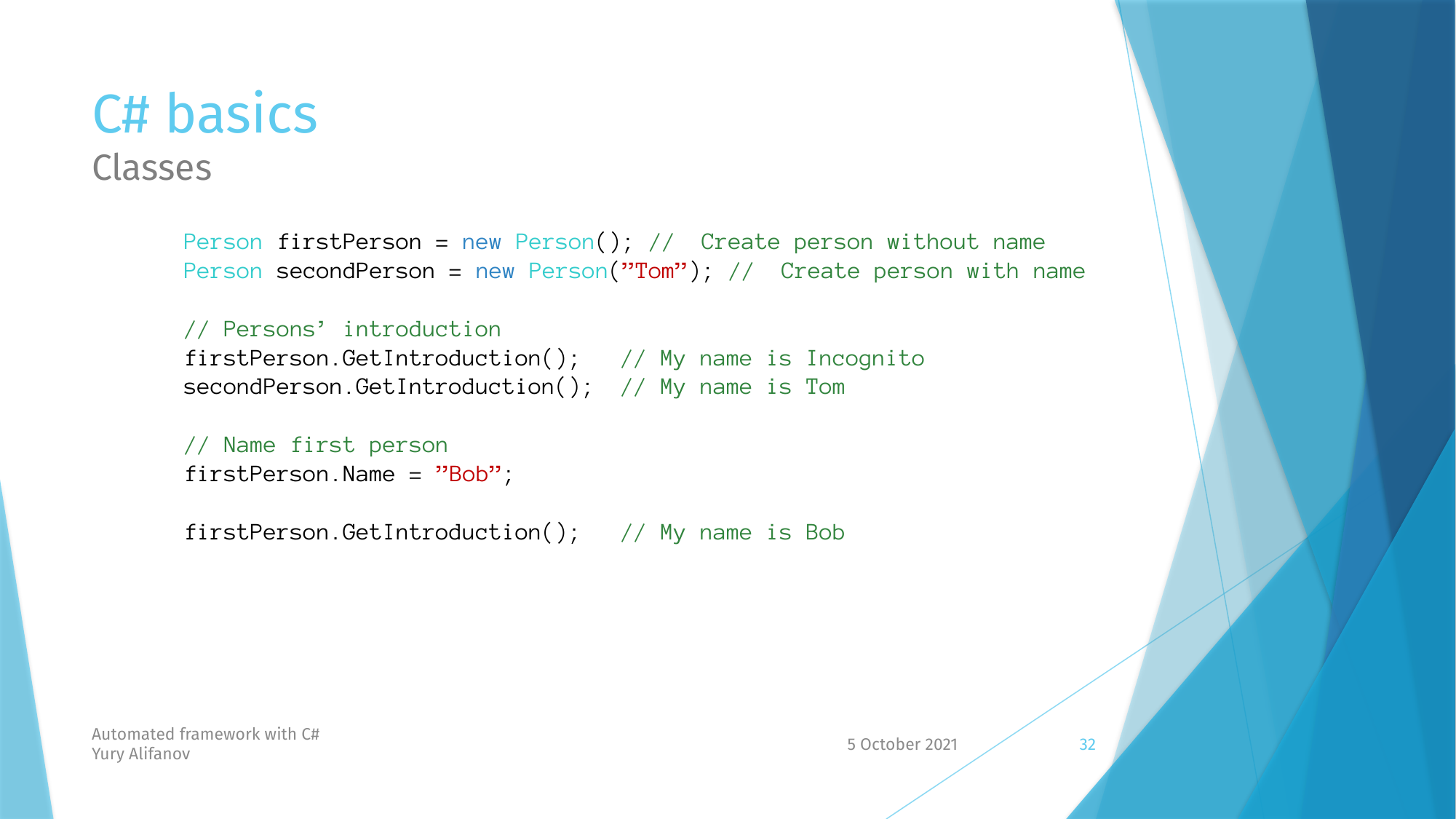

# C# basics Classes
Person firstPerson = new Person(); //  Create person without name
Person secondPerson = new Person(”Tom”); //  Create person with name

// Persons’ introduction
firstPerson.GetIntroduction();	// My name is Incognito
secondPerson.GetIntroduction();	// My name is Tom

// Name first person
firstPerson.Name = ”Bob”;

firstPerson.GetIntroduction();	// My name is Bob

Automated framework with C#
Yury Alifanov
5 October 2021
32